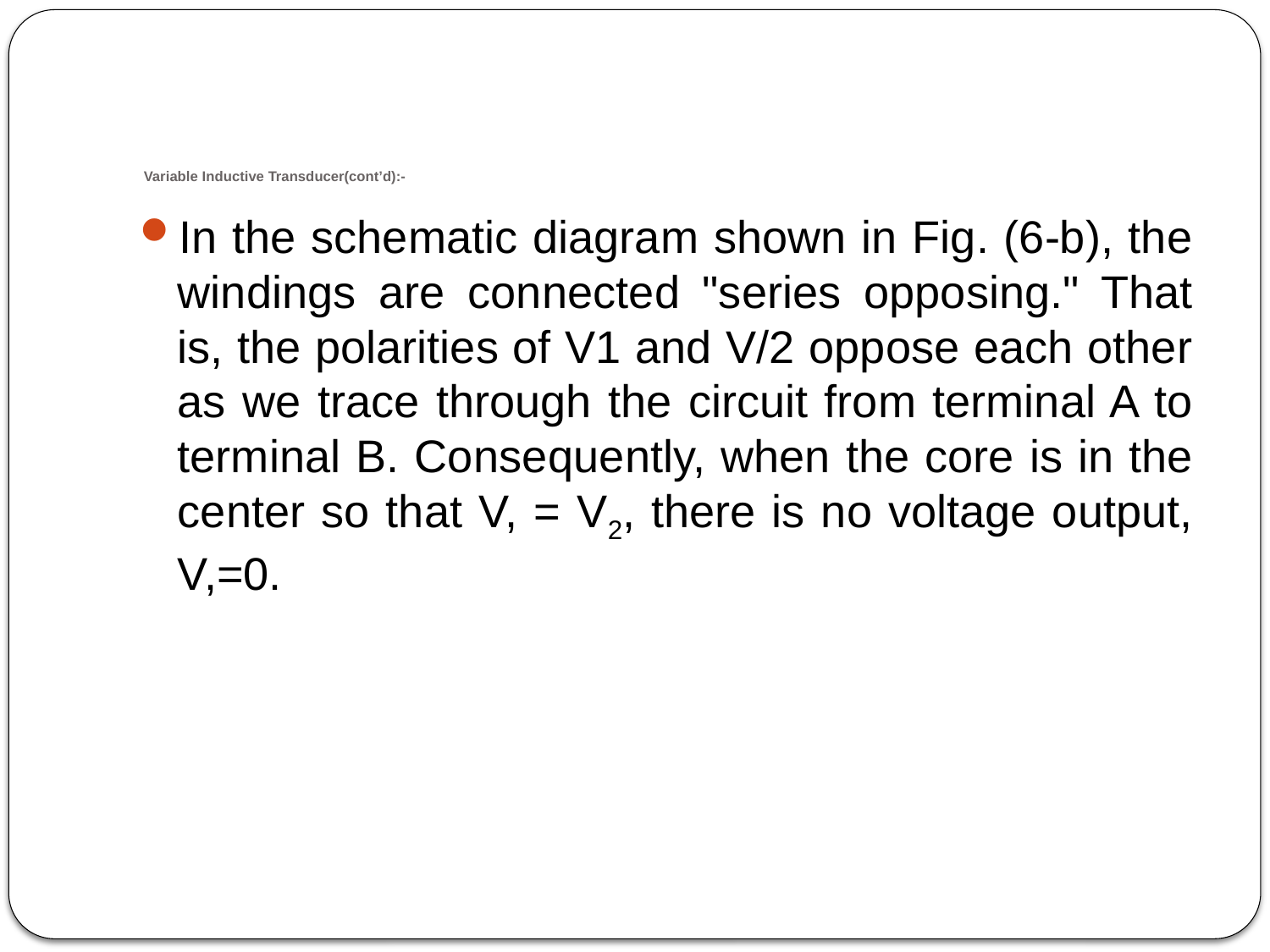

# Variable Inductive Transducer(cont’d):-
In the schematic diagram shown in Fig. (6-b), the windings are con­nected "series opposing." That is, the polarities of V1 and V/2 oppose each other as we trace through the circuit from terminal A to terminal B. Conse­quently, when the core is in the center so that V, = V2, there is no voltage output, V,=0.